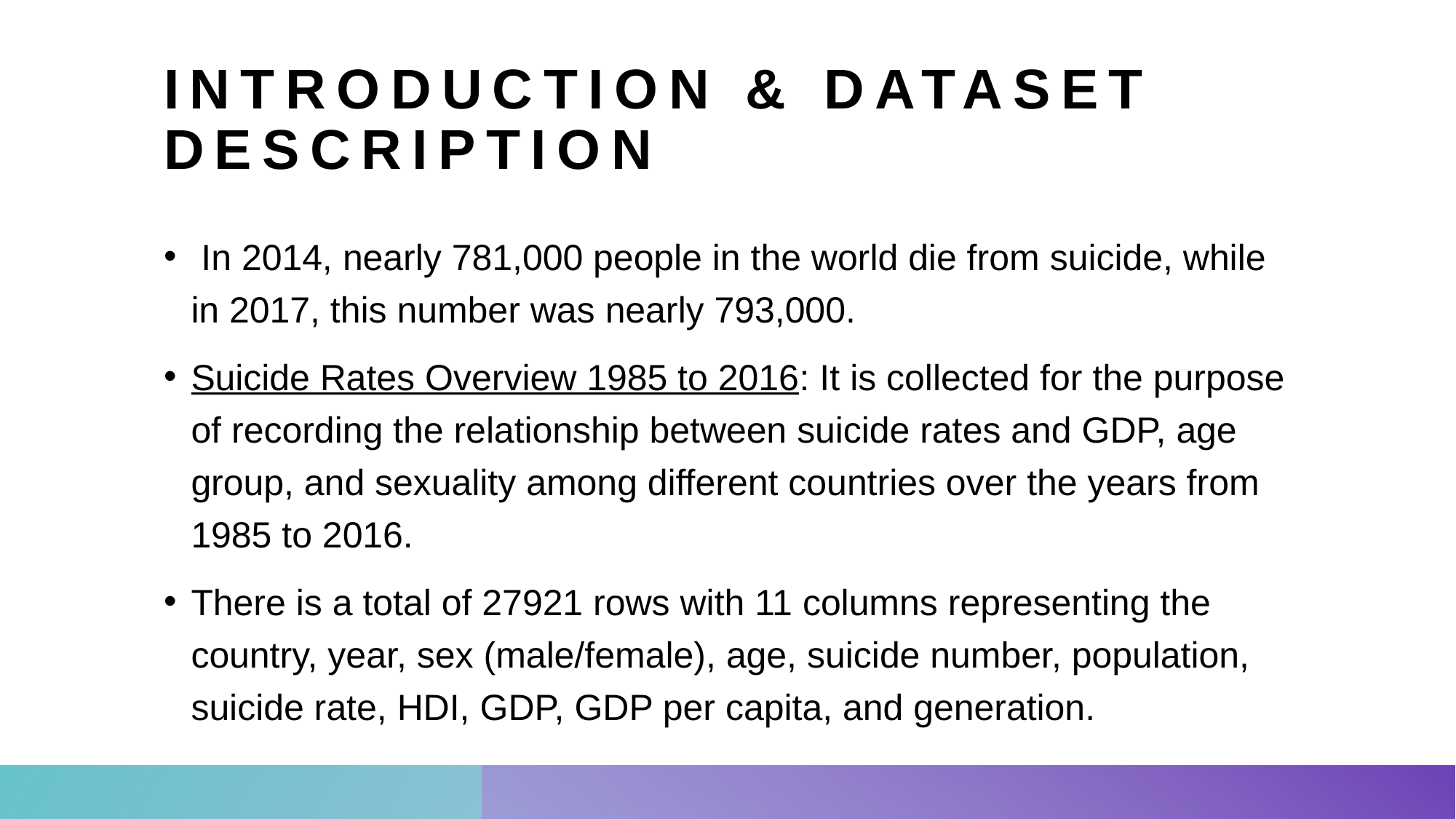

# Introduction & dataset description
 In 2014, nearly 781,000 people in the world die from suicide, while in 2017, this number was nearly 793,000.
Suicide Rates Overview 1985 to 2016: It is collected for the purpose of recording the relationship between suicide rates and GDP, age group, and sexuality among different countries over the years from 1985 to 2016.
There is a total of 27921 rows with 11 columns representing the country, year, sex (male/female), age, suicide number, population, suicide rate, HDI, GDP, GDP per capita, and generation.